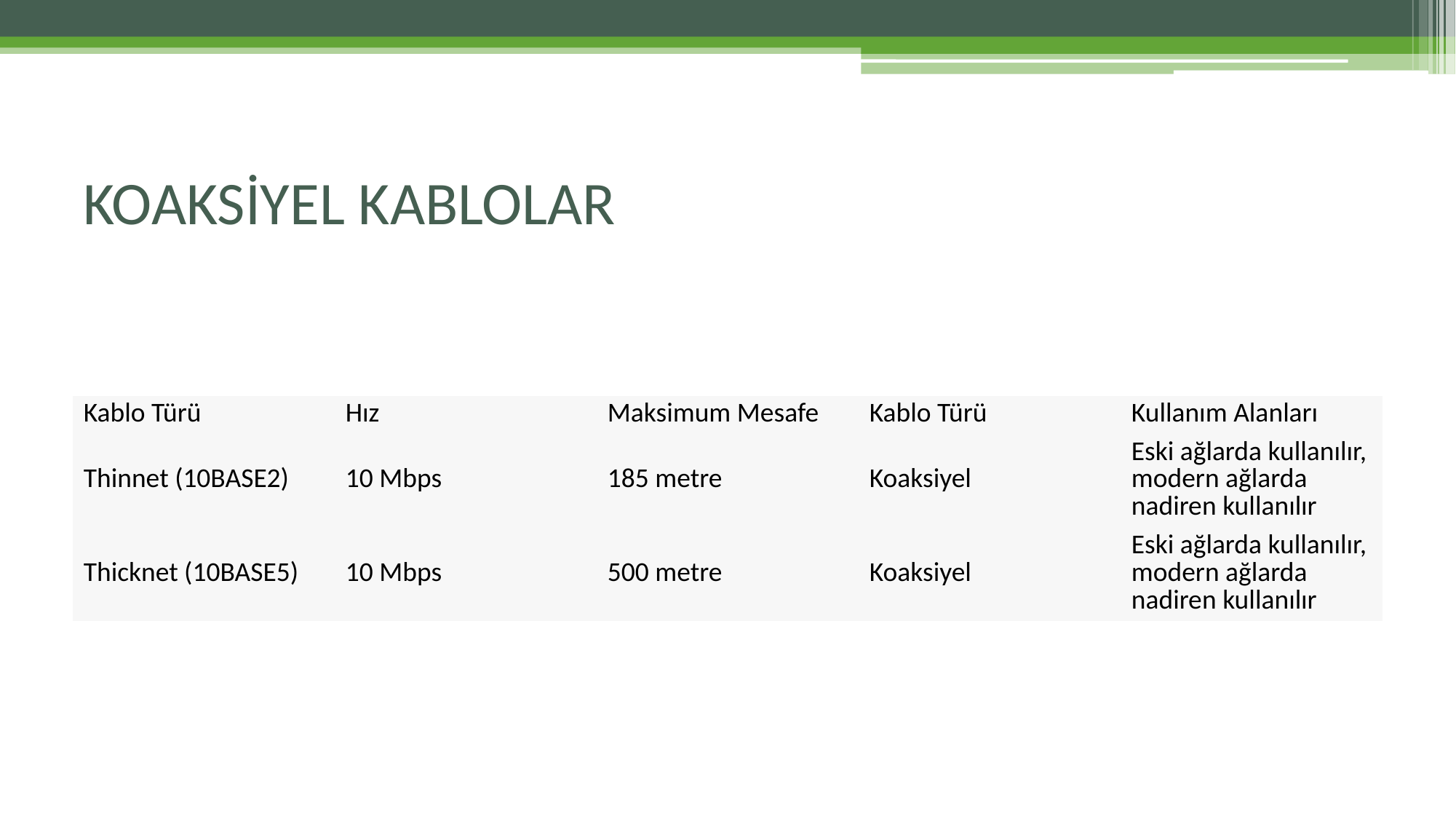

# KOAKSİYEL KABLOLAR
| Kablo Türü | Hız | Maksimum Mesafe | Kablo Türü | Kullanım Alanları |
| --- | --- | --- | --- | --- |
| Thinnet (10BASE2) | 10 Mbps | 185 metre | Koaksiyel | Eski ağlarda kullanılır, modern ağlarda nadiren kullanılır |
| Thicknet (10BASE5) | 10 Mbps | 500 metre | Koaksiyel | Eski ağlarda kullanılır, modern ağlarda nadiren kullanılır |